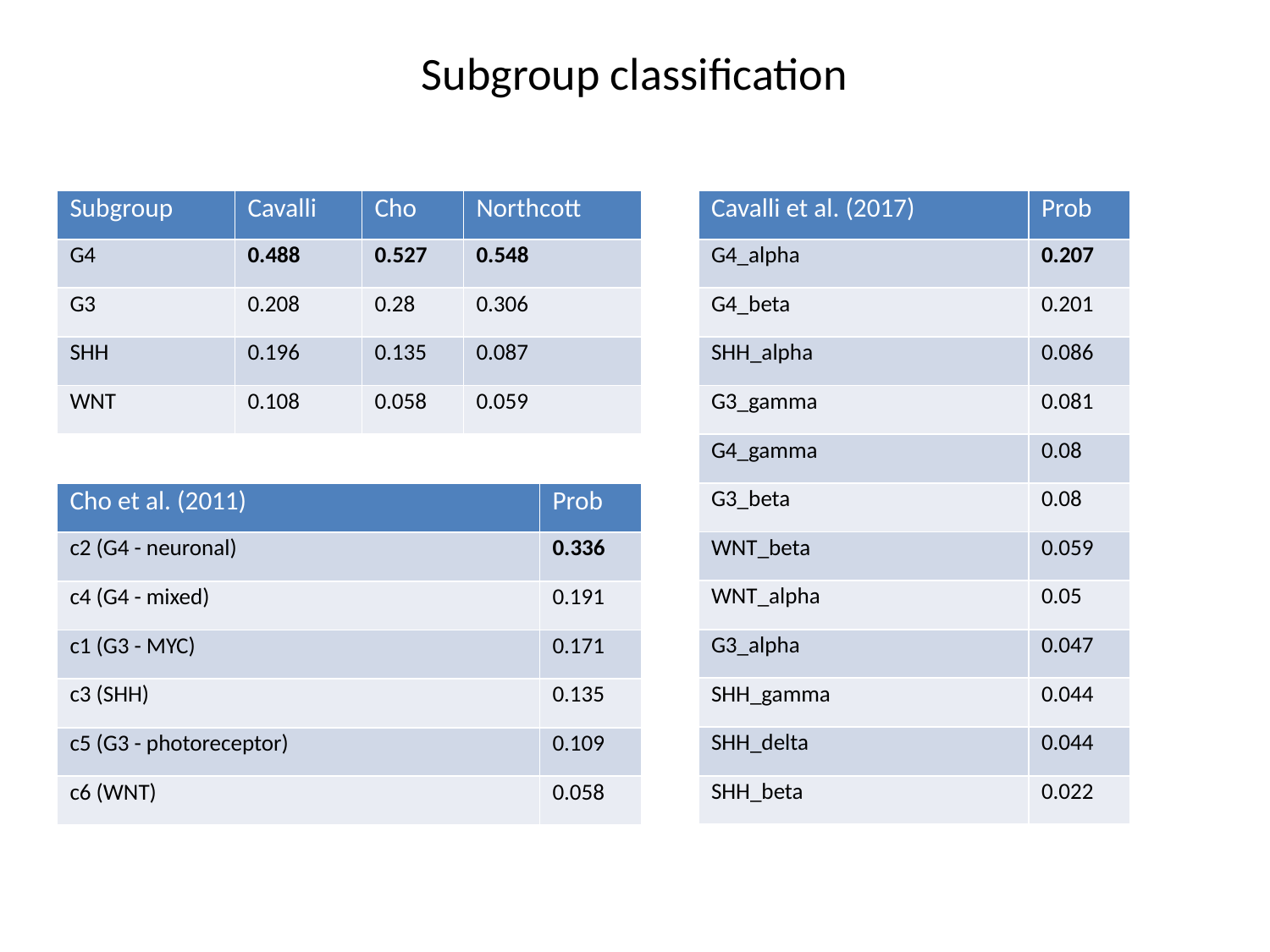

Subgroup classification
| Subgroup | Cavalli | Cho | Northcott |
| --- | --- | --- | --- |
| G4 | 0.488 | 0.527 | 0.548 |
| G3 | 0.208 | 0.28 | 0.306 |
| SHH | 0.196 | 0.135 | 0.087 |
| WNT | 0.108 | 0.058 | 0.059 |
| Cavalli et al. (2017) | Prob |
| --- | --- |
| G4\_alpha | 0.207 |
| G4\_beta | 0.201 |
| SHH\_alpha | 0.086 |
| G3\_gamma | 0.081 |
| G4\_gamma | 0.08 |
| G3\_beta | 0.08 |
| WNT\_beta | 0.059 |
| WNT\_alpha | 0.05 |
| G3\_alpha | 0.047 |
| SHH\_gamma | 0.044 |
| SHH\_delta | 0.044 |
| SHH\_beta | 0.022 |
| Cho et al. (2011) | Prob |
| --- | --- |
| c2 (G4 - neuronal) | 0.336 |
| c4 (G4 - mixed) | 0.191 |
| c1 (G3 - MYC) | 0.171 |
| c3 (SHH) | 0.135 |
| c5 (G3 - photoreceptor) | 0.109 |
| c6 (WNT) | 0.058 |